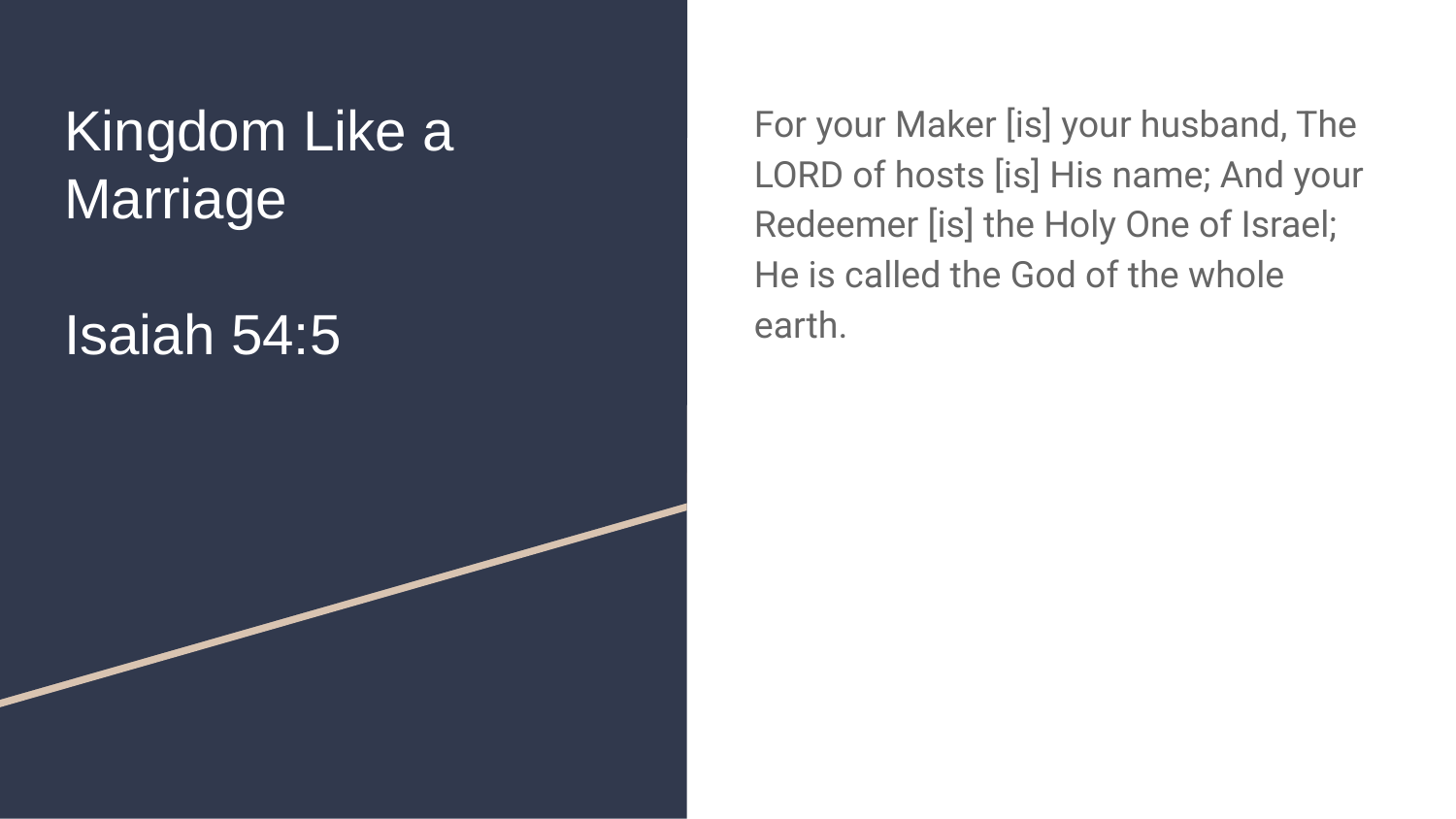

# Kingdom Like a Marriage

Isaiah 54:5
For your Maker [is] your husband, The LORD of hosts [is] His name; And your Redeemer [is] the Holy One of Israel; He is called the God of the whole earth.